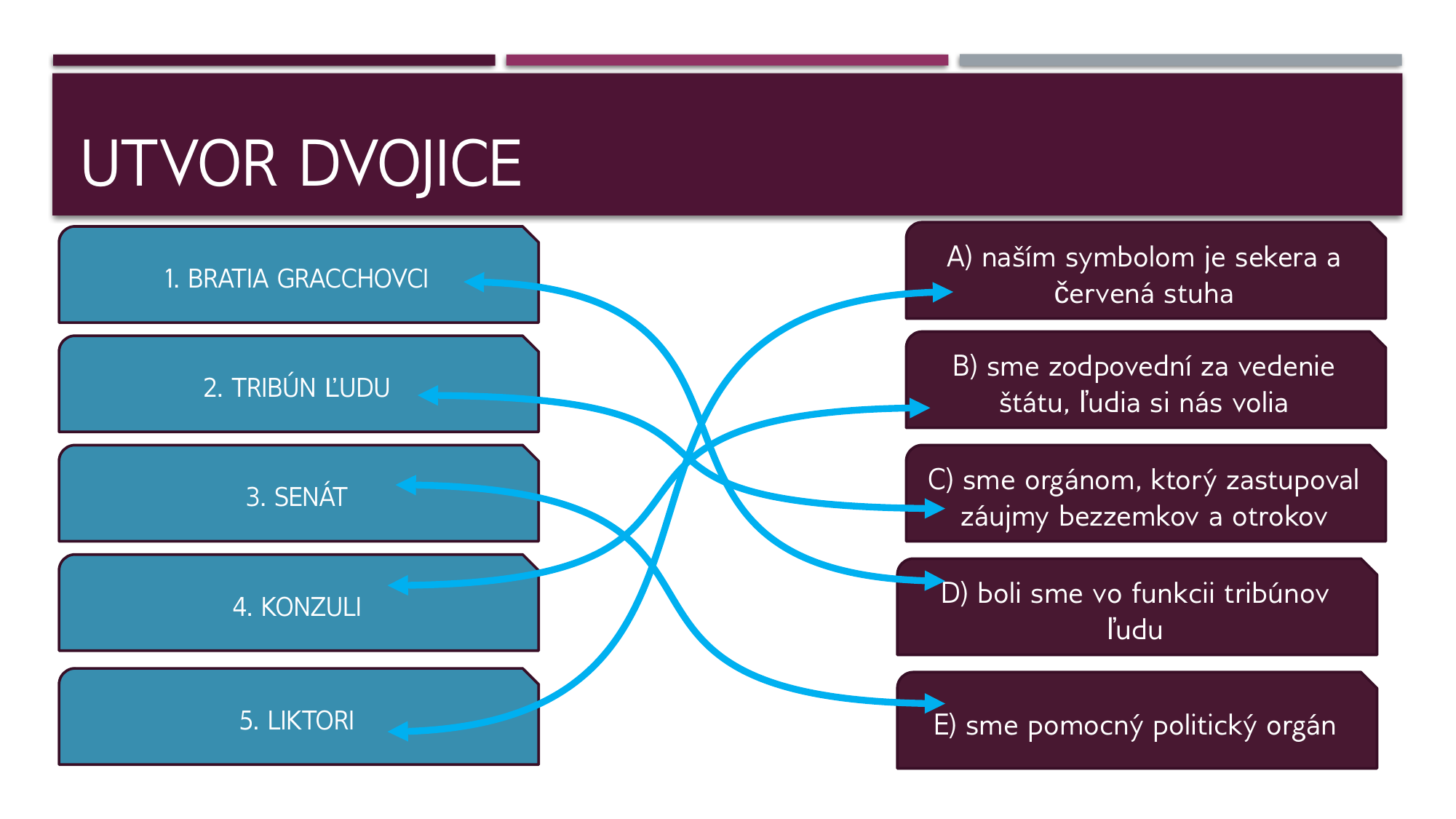

# UTVOR DVOJICE
A) naším symbolom je sekera a červená stuha
1. BRATIA GRACCHOVCI
B) sme zodpovední za vedenie štátu, ľudia si nás volia
2. TRIBÚN ĽUDU
3. SENÁT
C) sme orgánom, ktorý zastupoval záujmy bezzemkov a otrokov
4. KONZULI
D) boli sme vo funkcii tribúnov ľudu
5. LIKTORI
E) sme pomocný politický orgán